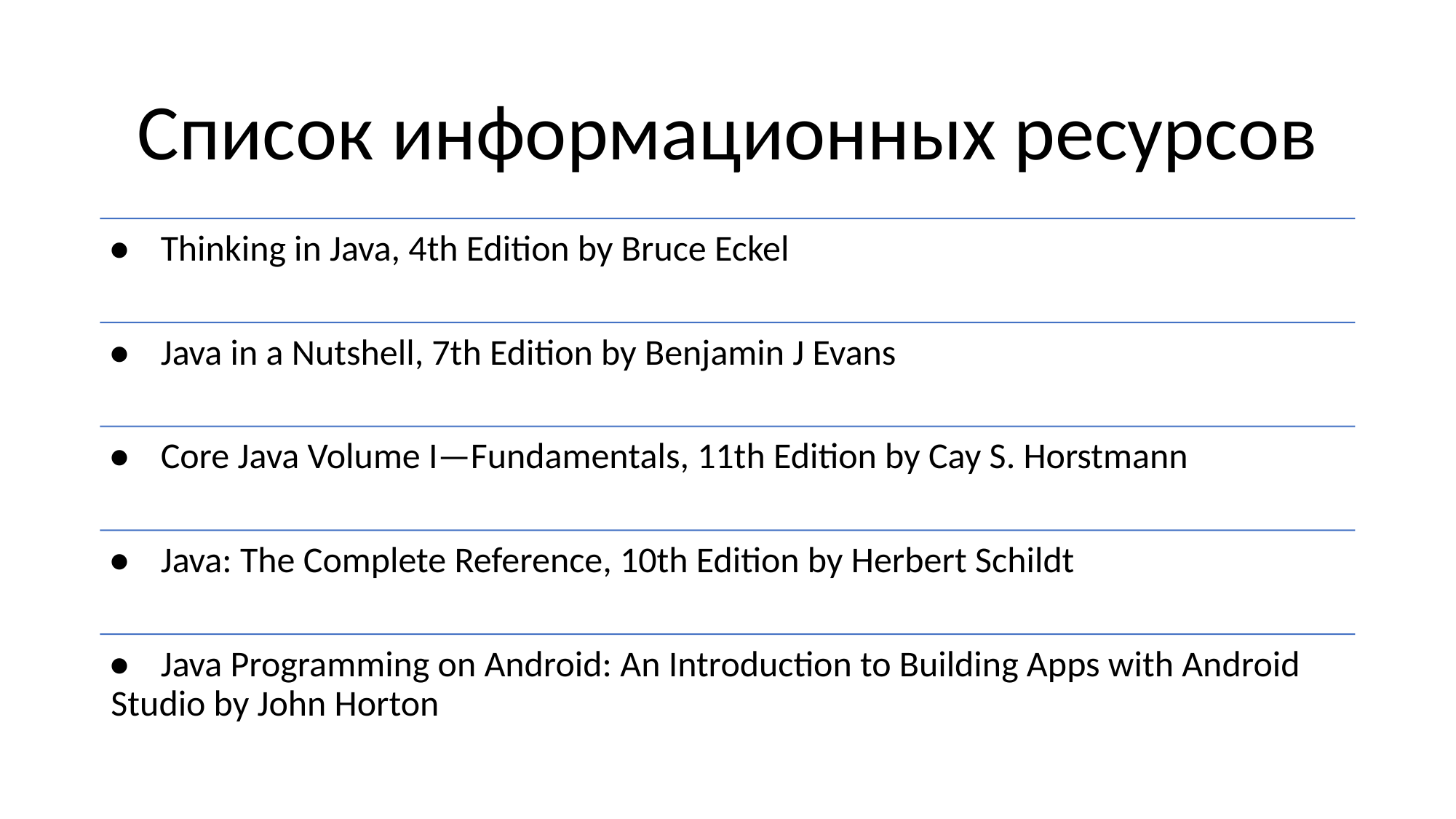

# Список информационных ресурсов
⦁    Thinking in Java, 4th Edition by Bruce Eckel
⦁    Java in a Nutshell, 7th Edition by Benjamin J Evans
⦁    Core Java Volume I—Fundamentals, 11th Edition by Cay S. Horstmann
⦁    Java: The Complete Reference, 10th Edition by Herbert Schildt
⦁    Java Programming on Android: An Introduction to Building Apps with Android Studio by John Horton